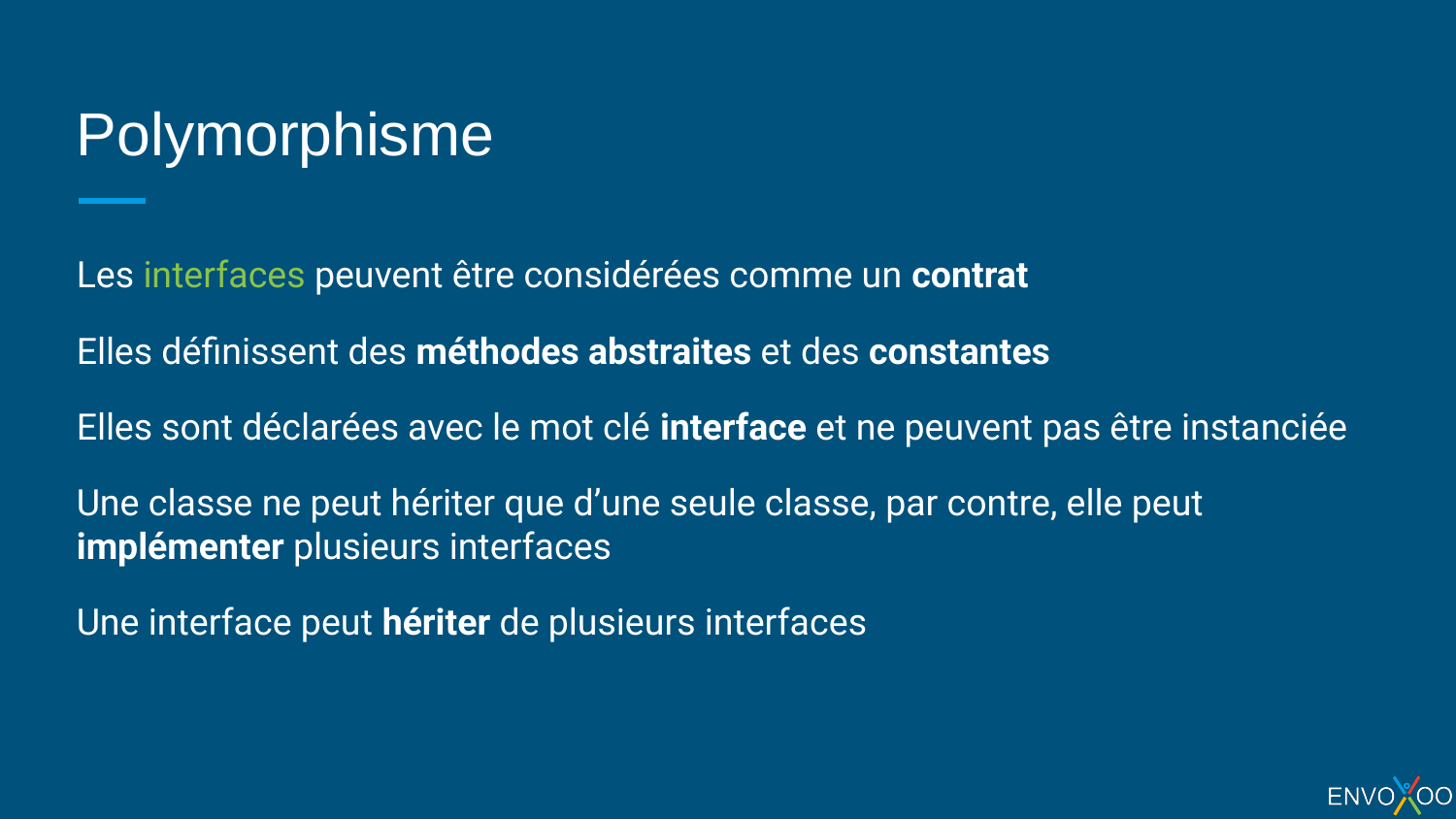

# Polymorphisme
Les interfaces peuvent être considérées comme un contrat
Elles définissent des méthodes abstraites et des constantes
Elles sont déclarées avec le mot clé interface et ne peuvent pas être instanciée
Une classe ne peut hériter que d’une seule classe, par contre, elle peut implémenter plusieurs interfaces
Une interface peut hériter de plusieurs interfaces